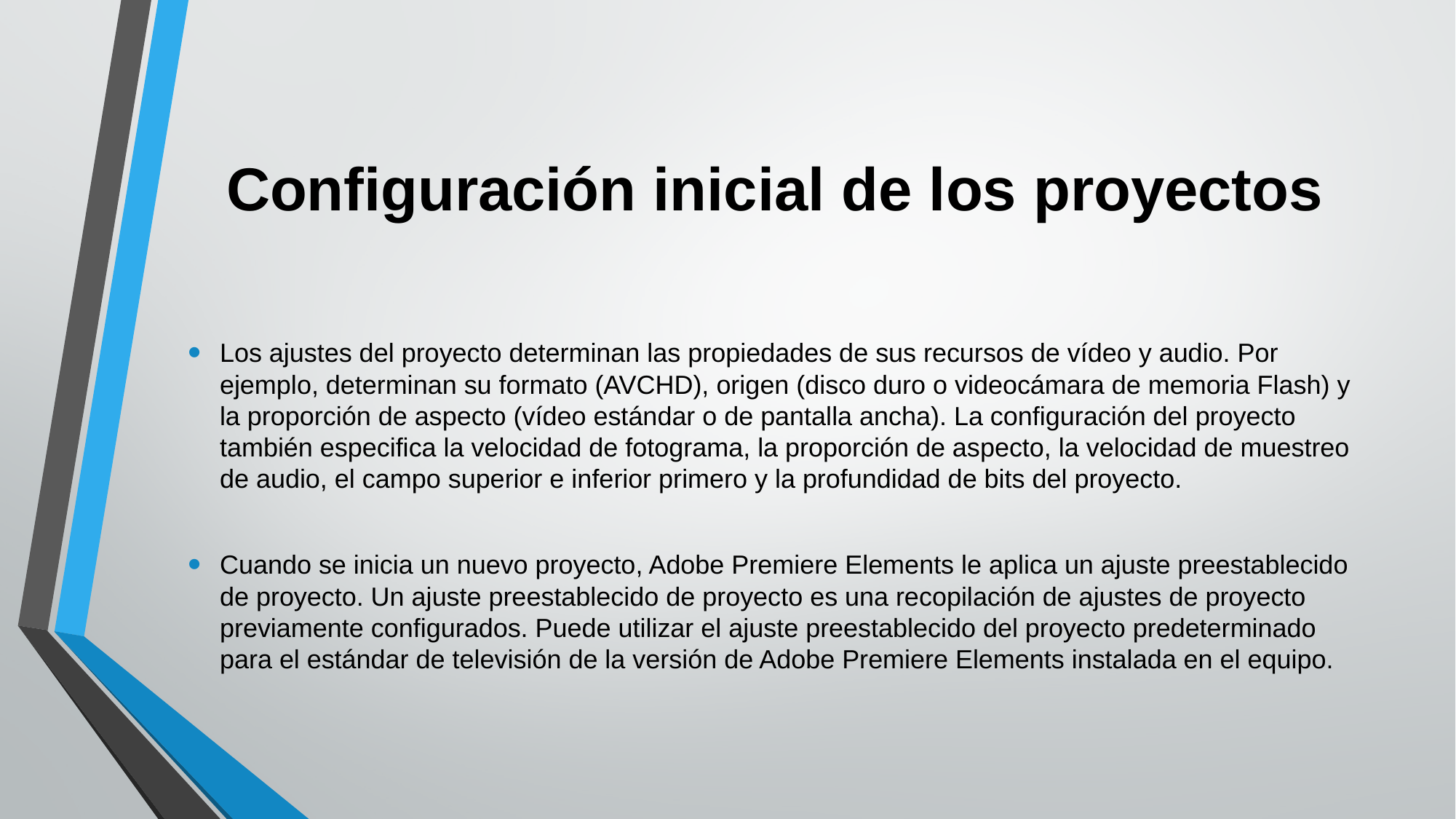

# Configuración inicial de los proyectos
Los ajustes del proyecto determinan las propiedades de sus recursos de vídeo y audio. Por ejemplo, determinan su formato (AVCHD), origen (disco duro o videocámara de memoria Flash) y la proporción de aspecto (vídeo estándar o de pantalla ancha). La configuración del proyecto también especifica la velocidad de fotograma, la proporción de aspecto, la velocidad de muestreo de audio, el campo superior e inferior primero y la profundidad de bits del proyecto.

Cuando se inicia un nuevo proyecto, Adobe Premiere Elements le aplica un ajuste preestablecido de proyecto. Un ajuste preestablecido de proyecto es una recopilación de ajustes de proyecto previamente configurados. Puede utilizar el ajuste preestablecido del proyecto predeterminado para el estándar de televisión de la versión de Adobe Premiere Elements instalada en el equipo.